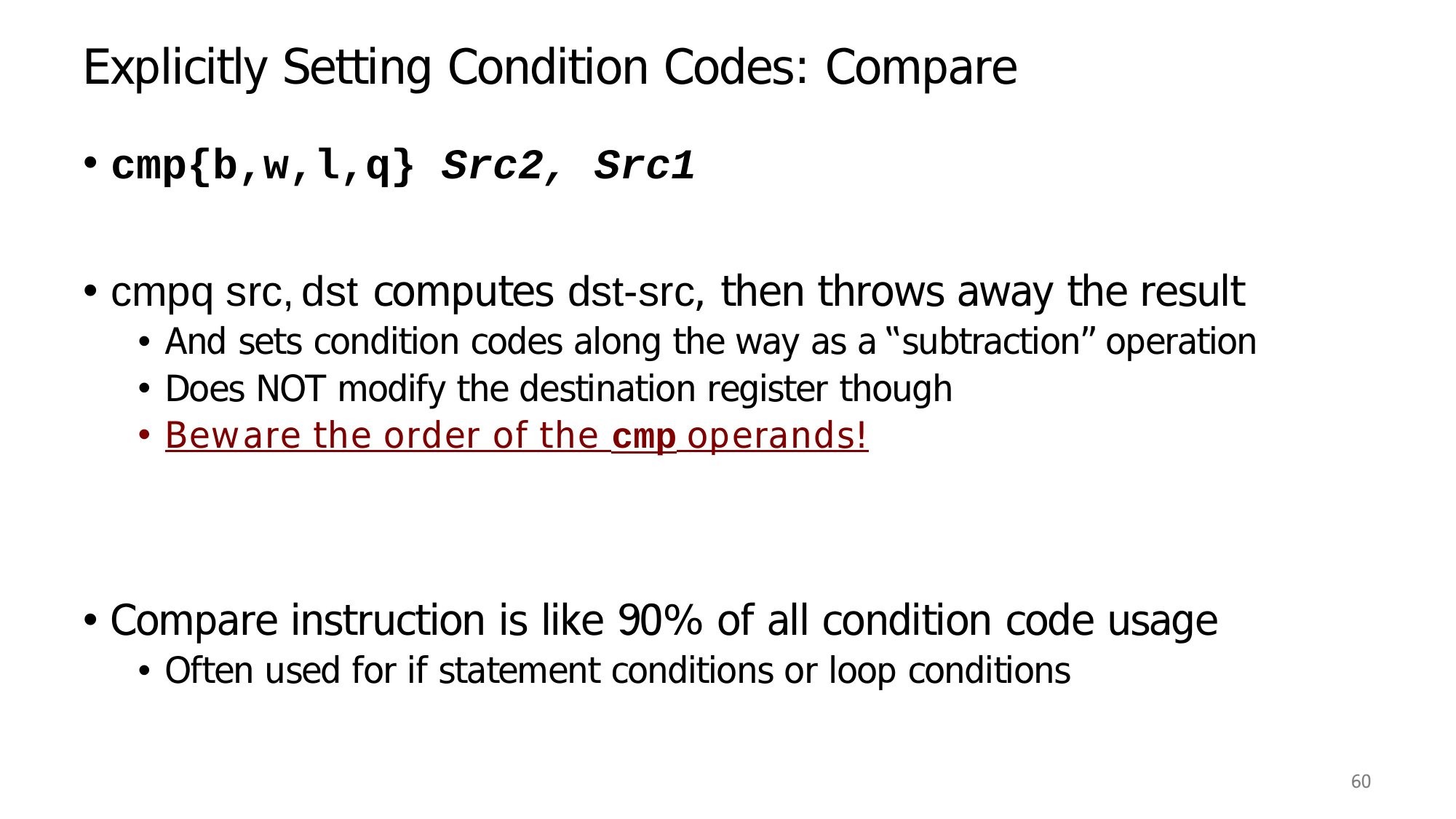

Carnegie Mellon
# Explicitly Setting Condition Codes: Compare
cmp{b,w,l,q} Src2, Src1

cmpq src, dst  computes dst-src, then throws away the result
And sets condition codes along the way as a “subtraction” operation
Does NOT modify the destination register though
Beware the order of the cmp operands!

Compare instruction is like 90% of all condition code usage
Often used for if statement conditions or loop conditions

60